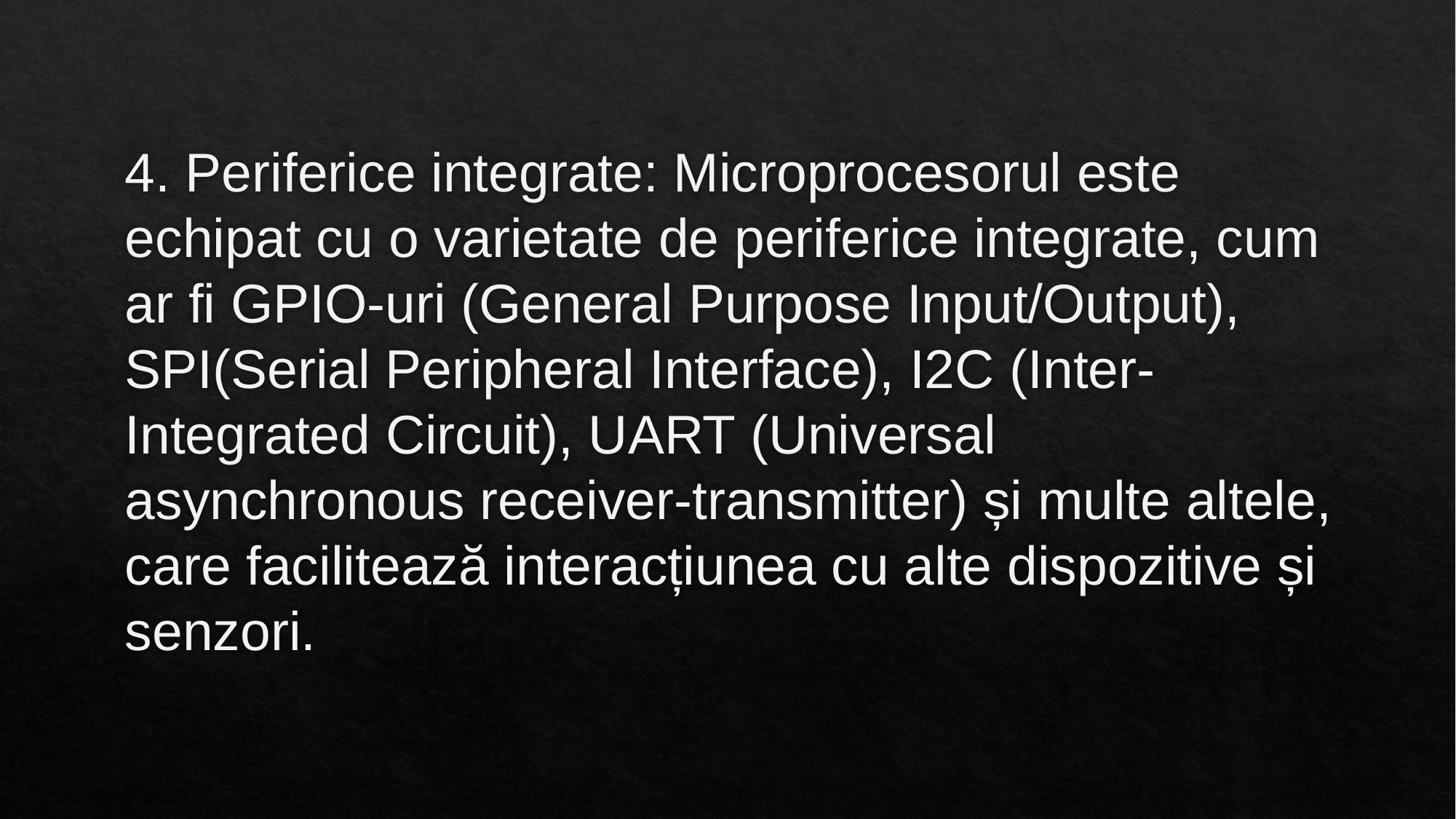

4. Periferice integrate: Microprocesorul este echipat cu o varietate de periferice integrate, cum ar fi GPIO-uri (General Purpose Input/Output), SPI(Serial Peripheral Interface), I2C (Inter-Integrated Circuit), UART (Universal asynchronous receiver-transmitter) și multe altele, care facilitează interacțiunea cu alte dispozitive și senzori.